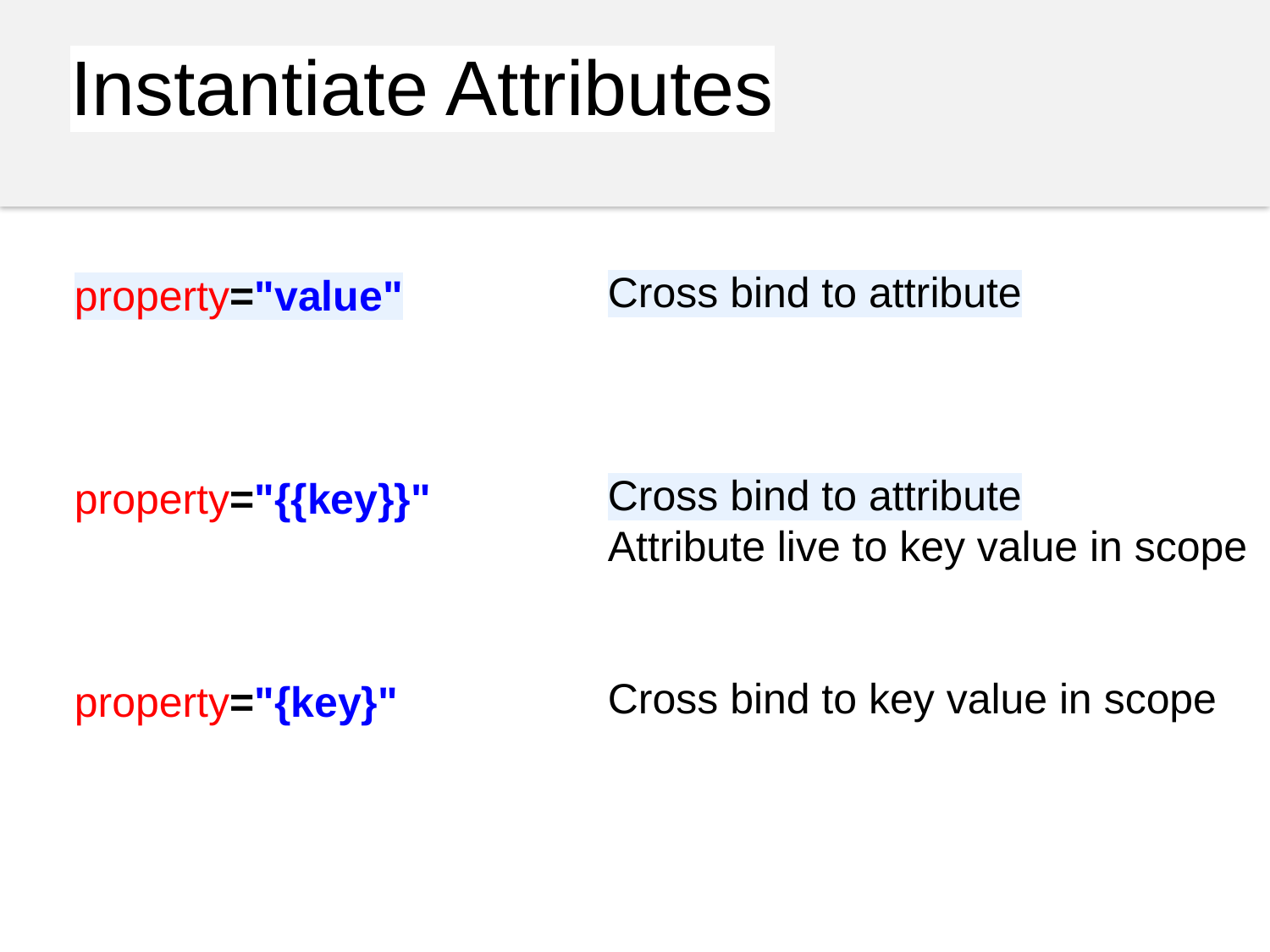

Instantiate Attributes
Cross bind to attribute

Cross bind to attribute
Attribute live to key value in scope

Cross bind to key value in scope
property="value"

property="{{key}}"

property="{key}"